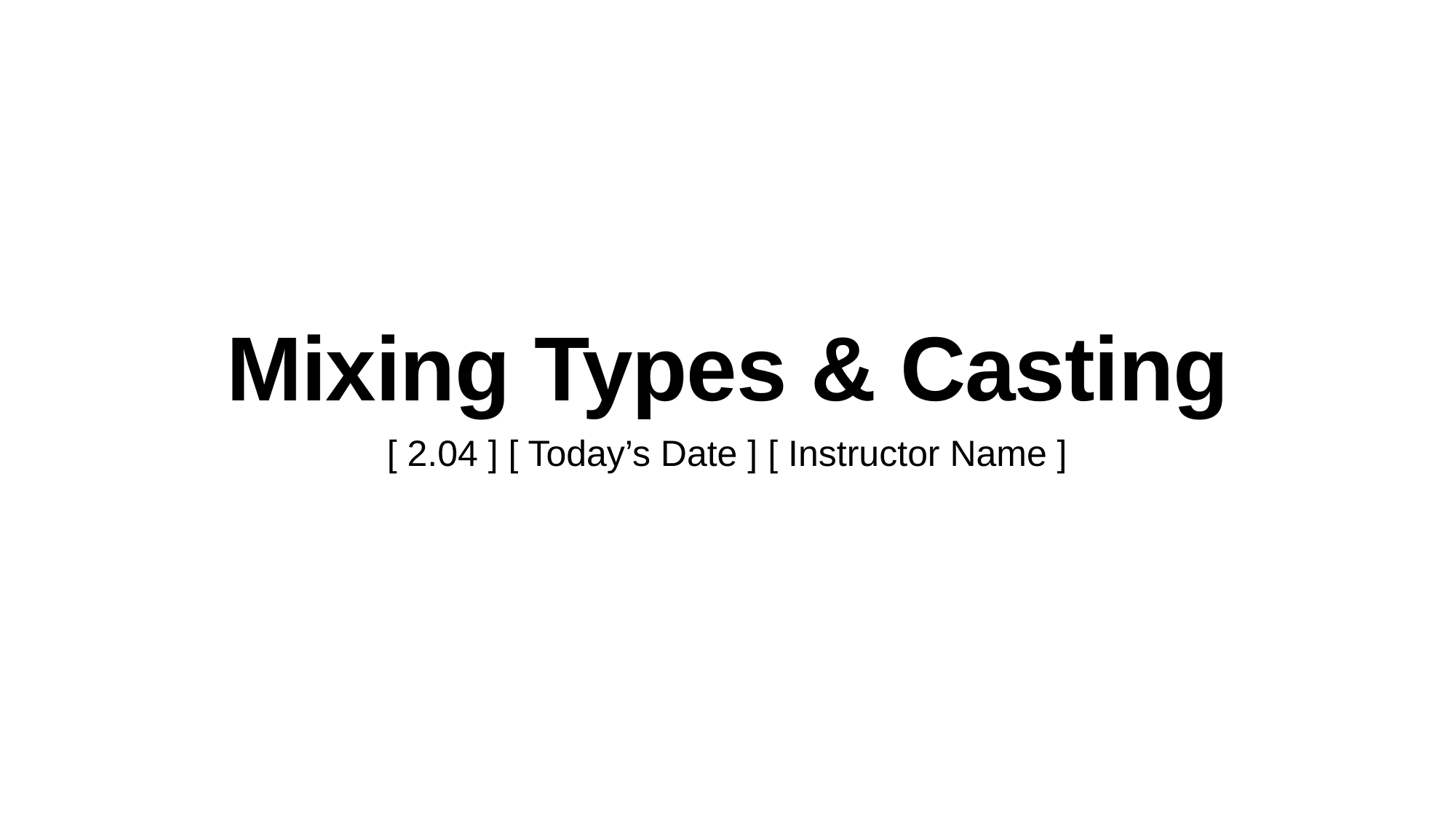

# Mixing Types & Casting
[ 2.04 ] [ Today’s Date ] [ Instructor Name ]